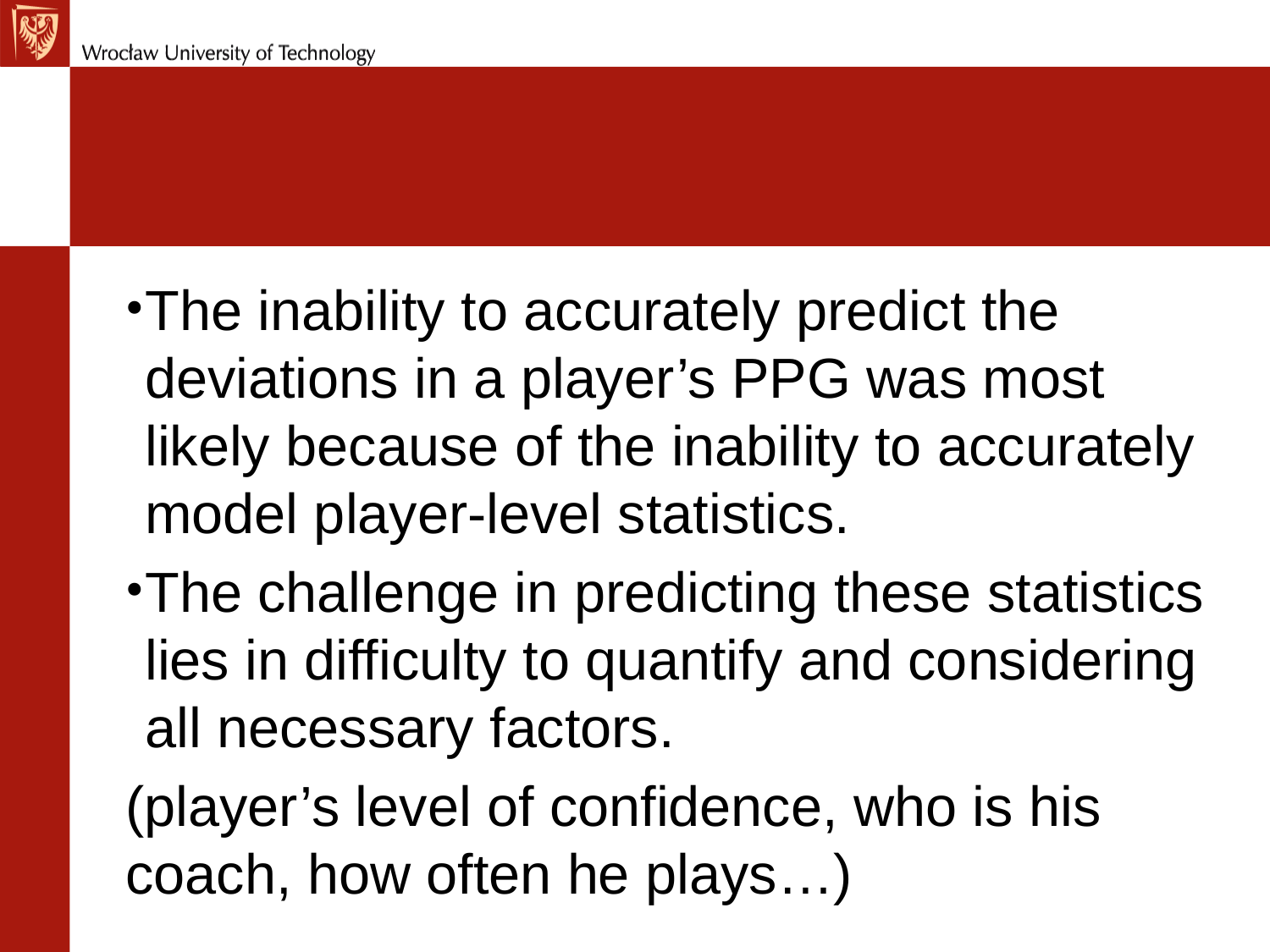

#
The inability to accurately predict the deviations in a player’s PPG was most likely because of the inability to accurately model player-level statistics.
The challenge in predicting these statistics lies in difficulty to quantify and considering all necessary factors.
(player’s level of confidence, who is his coach, how often he plays…)